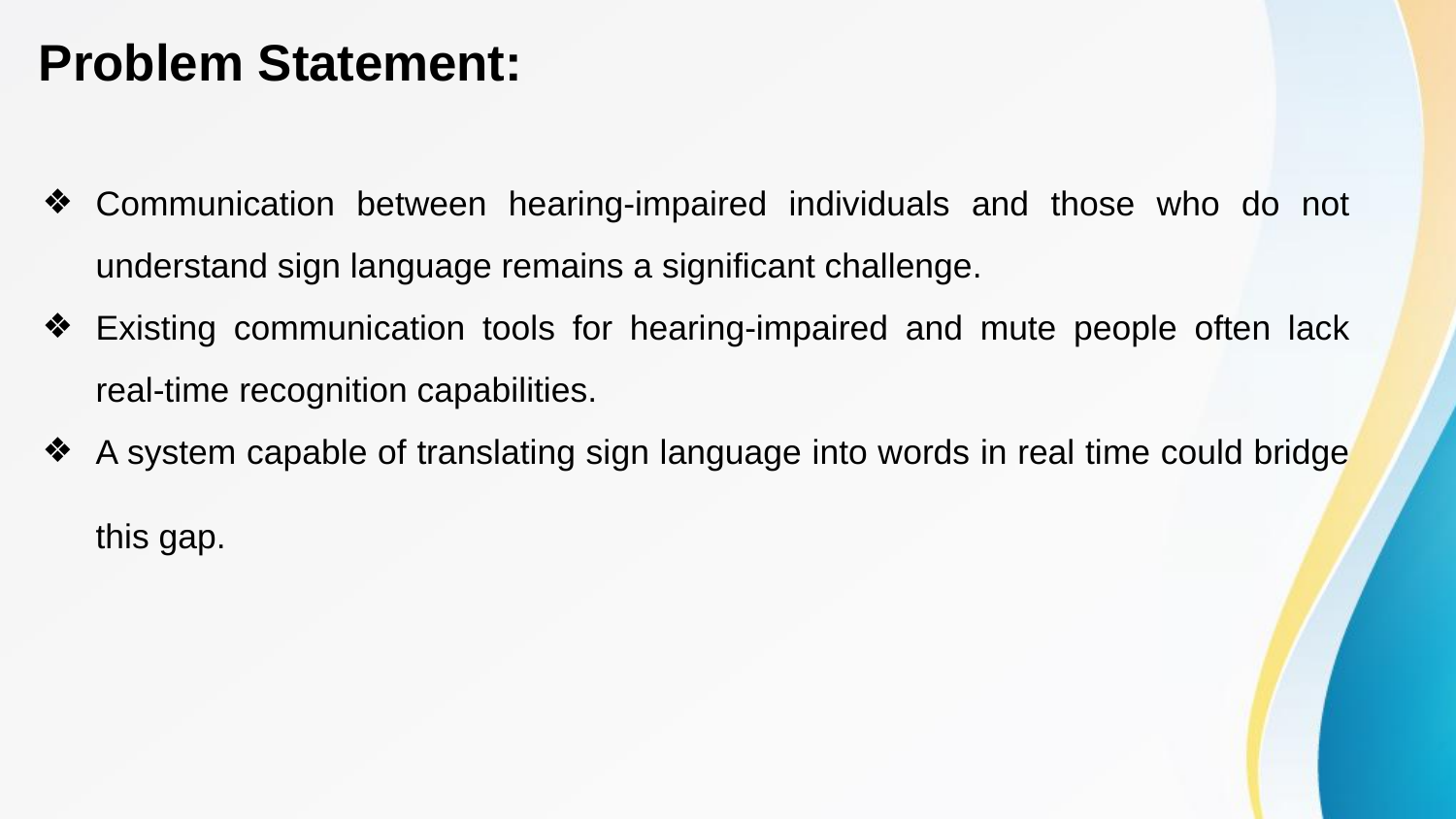

# Problem Statement:
Communication between hearing-impaired individuals and those who do not understand sign language remains a significant challenge.
Existing communication tools for hearing-impaired and mute people often lack real-time recognition capabilities.
A system capable of translating sign language into words in real time could bridge this gap.